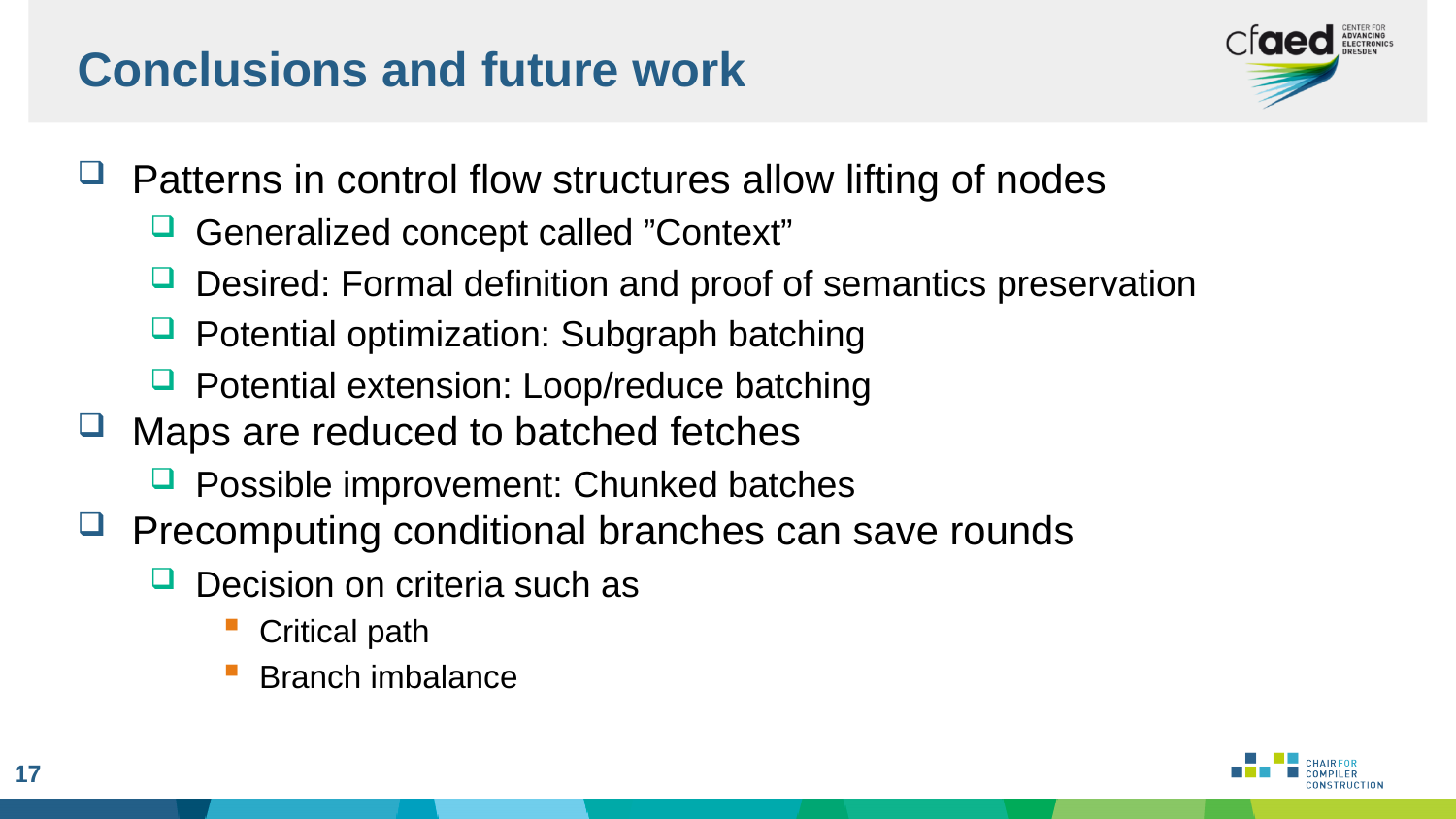

Conclusions and future work
Patterns in control flow structures allow lifting of nodes
Generalized concept called ”Context”
Desired: Formal definition and proof of semantics preservation
Potential optimization: Subgraph batching
Potential extension: Loop/reduce batching
Maps are reduced to batched fetches
Possible improvement: Chunked batches
Precomputing conditional branches can save rounds
Decision on criteria such as
Critical path
Branch imbalance
17